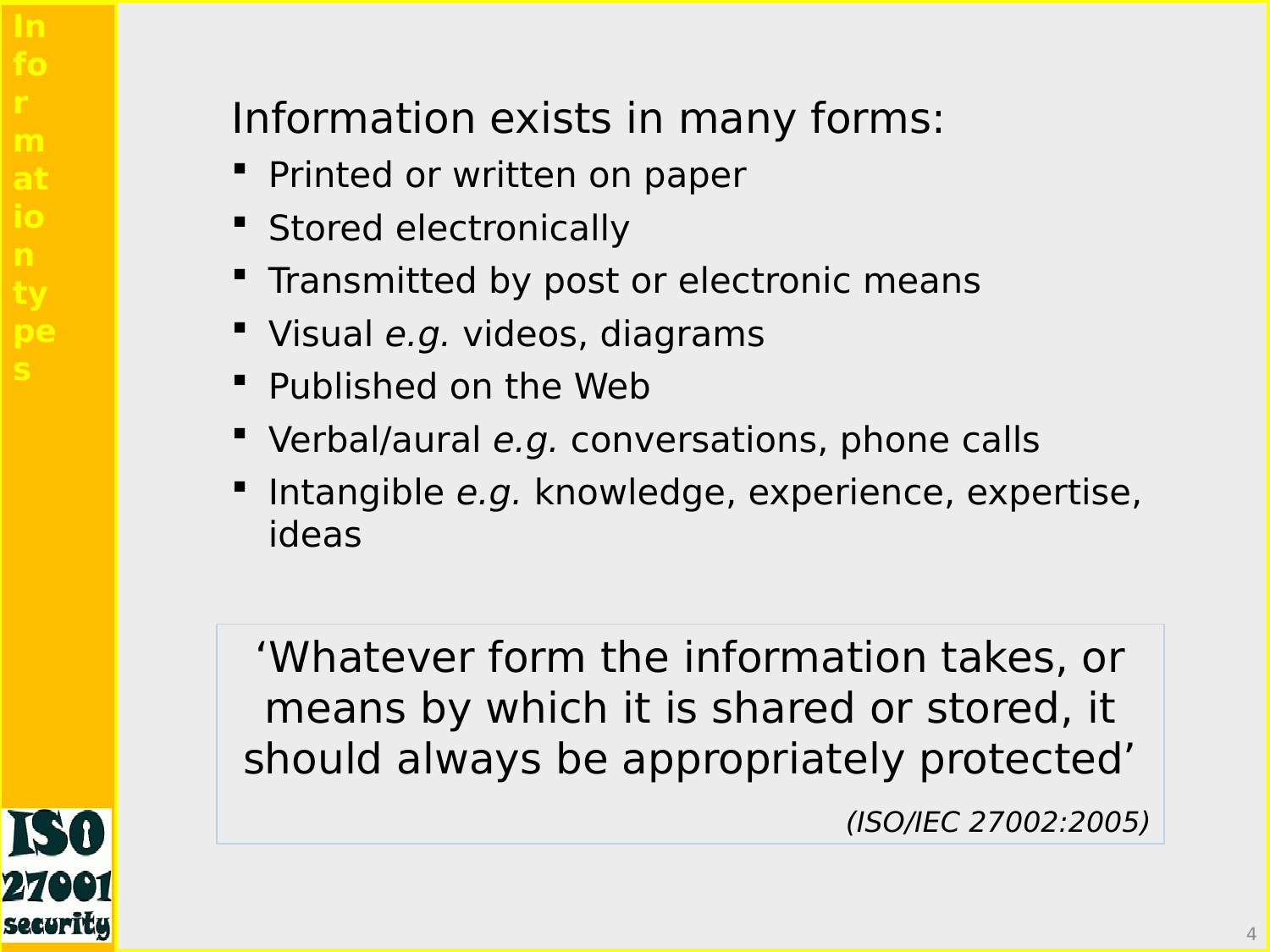

Information types
Information exists in many forms:
Printed or written on paper
Stored electronically
Transmitted by post or electronic means
Visual e.g. videos, diagrams
Published on the Web
Verbal/aural e.g. conversations, phone calls
Intangible e.g. knowledge, experience, expertise, ideas

‘Whatever form the information takes, or means by which it is shared or stored, it should always be appropriately protected’
(ISO/IEC 27002:2005)
4